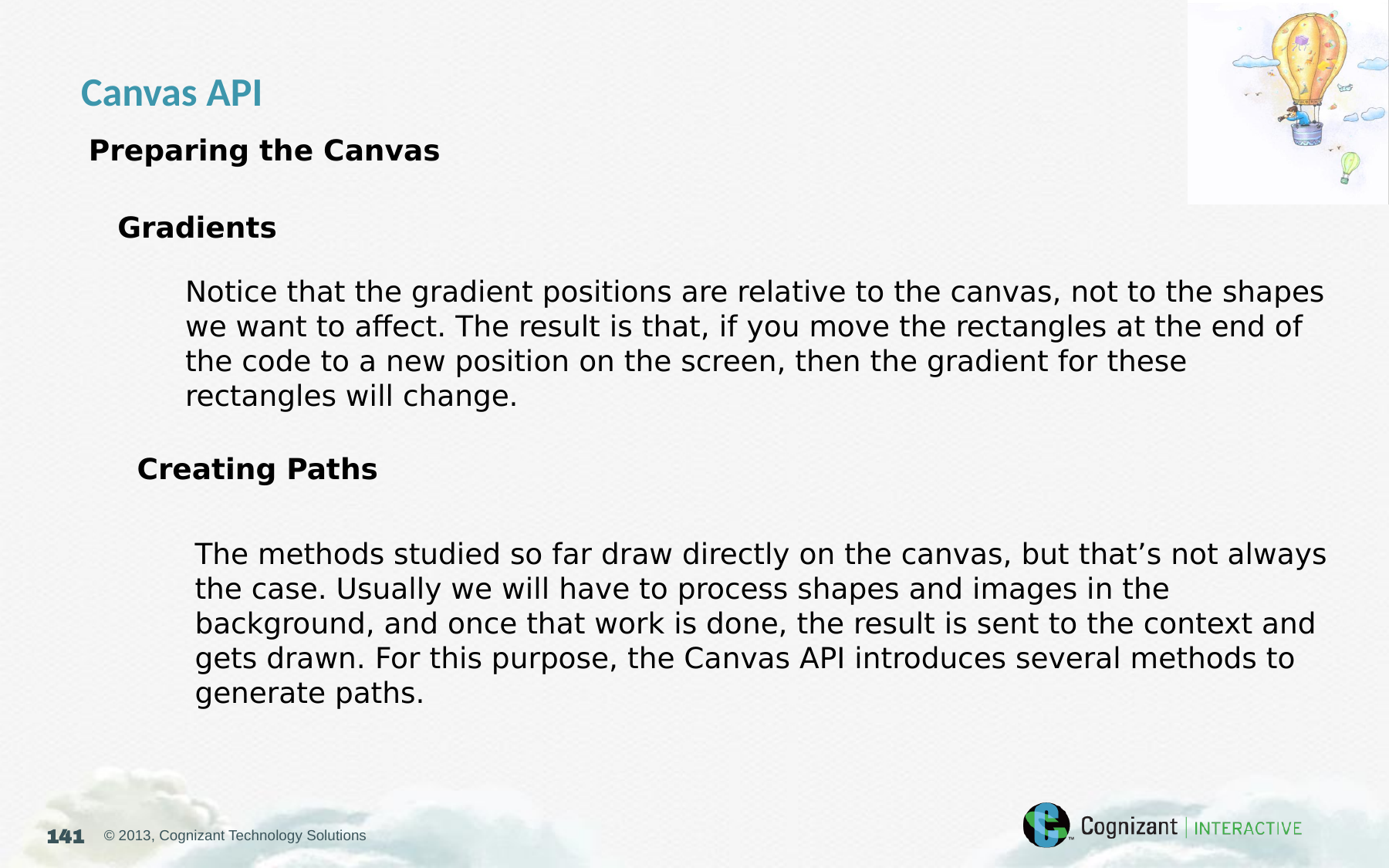

Canvas API
Preparing the Canvas
Gradients
Notice that the gradient positions are relative to the canvas, not to the shapes we want to affect. The result is that, if you move the rectangles at the end of the code to a new position on the screen, then the gradient for these rectangles will change.
Creating Paths
The methods studied so far draw directly on the canvas, but that’s not always the case. Usually we will have to process shapes and images in the background, and once that work is done, the result is sent to the context and gets drawn. For this purpose, the Canvas API introduces several methods to generate paths.